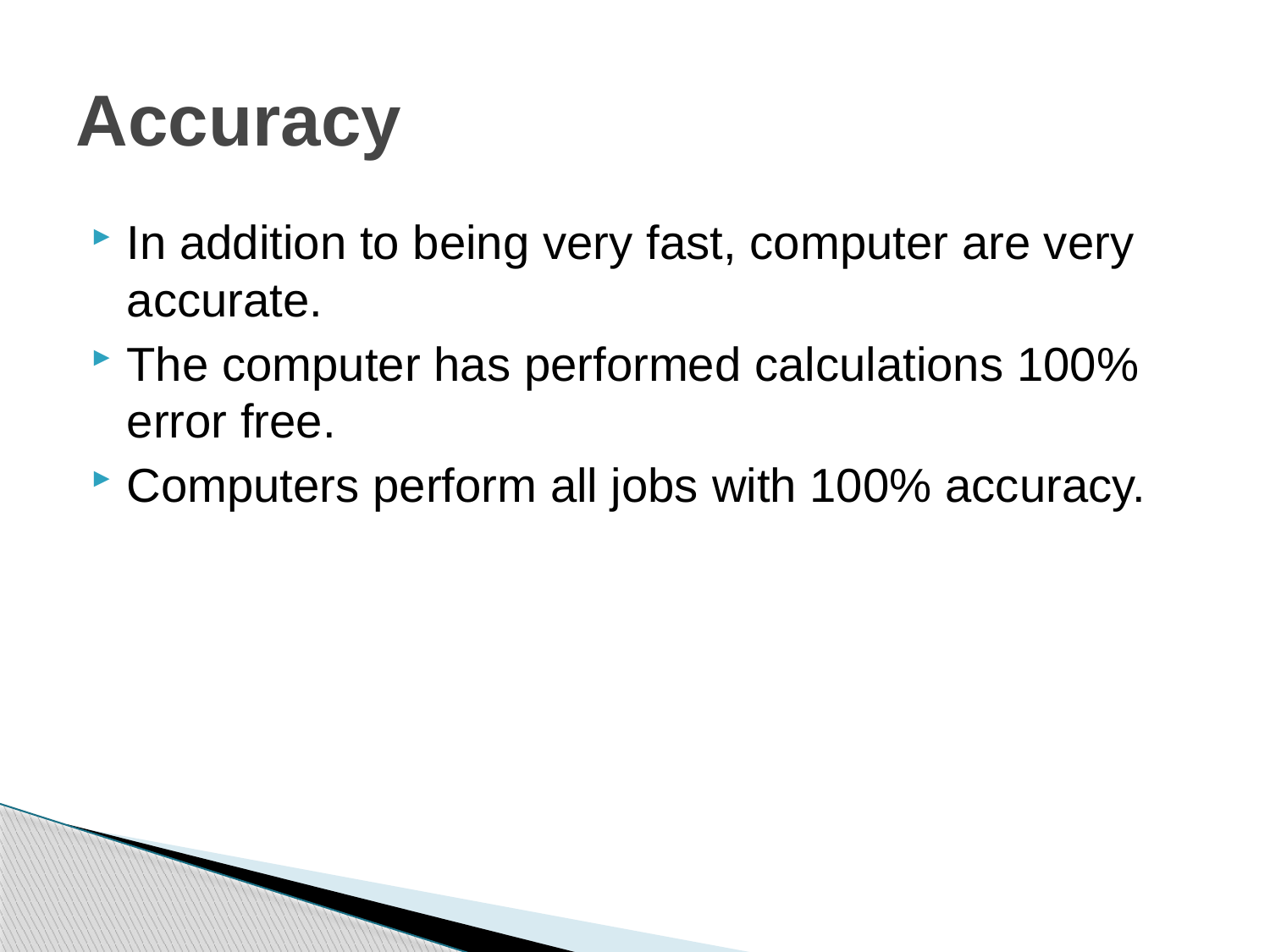

# Accuracy
In addition to being very fast, computer are very accurate.
The computer has performed calculations 100% error free.
Computers perform all jobs with 100% accuracy.